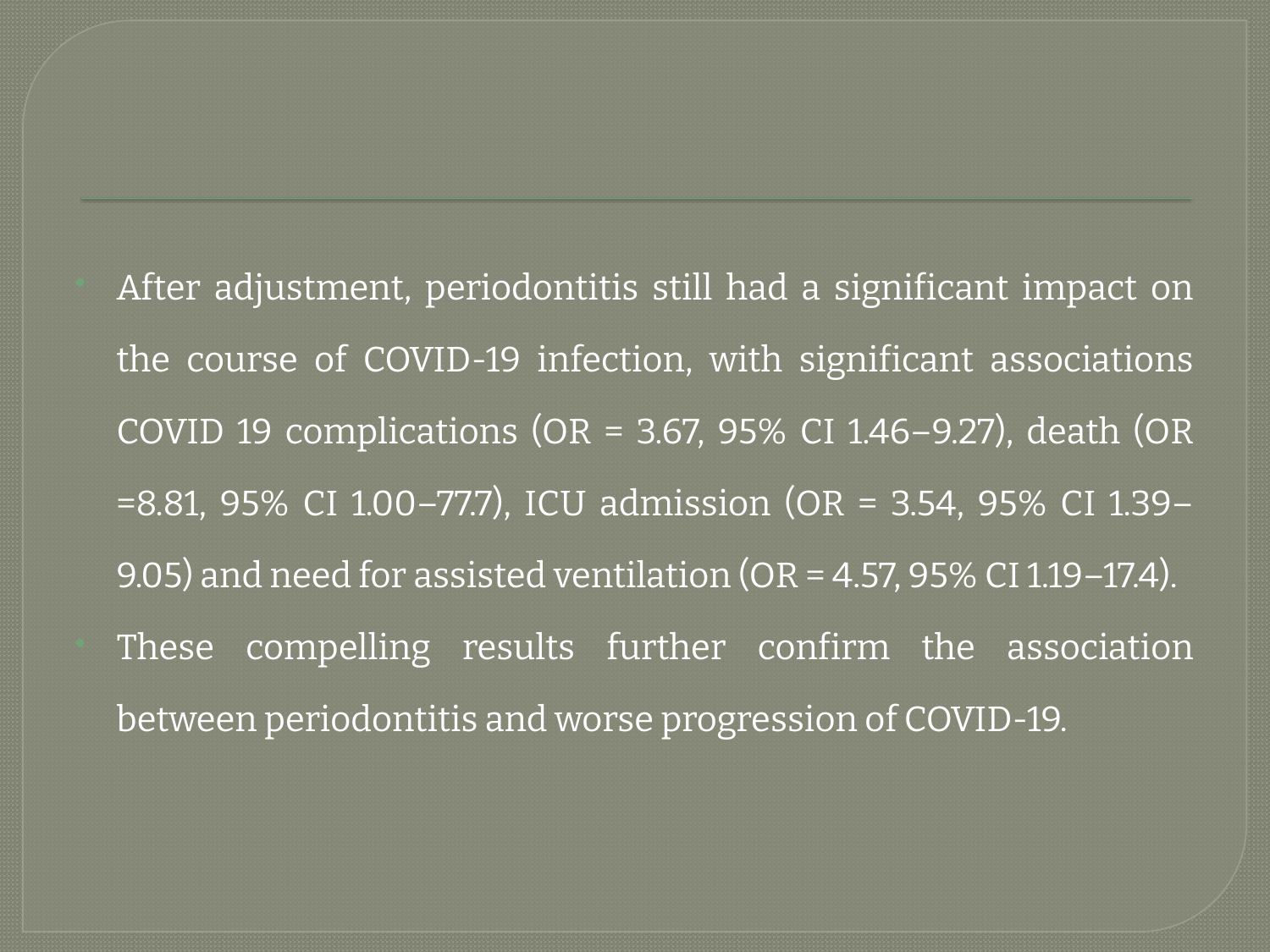

#
After adjustment, periodontitis still had a significant impact on the course of COVID-19 infection, with significant associations COVID 19 complications (OR = 3.67, 95% CI 1.46–9.27), death (OR =8.81, 95% CI 1.00–77.7), ICU admission (OR = 3.54, 95% CI 1.39–9.05) and need for assisted ventilation (OR = 4.57, 95% CI 1.19–17.4).
These compelling results further confirm the association between periodontitis and worse progression of COVID-19.